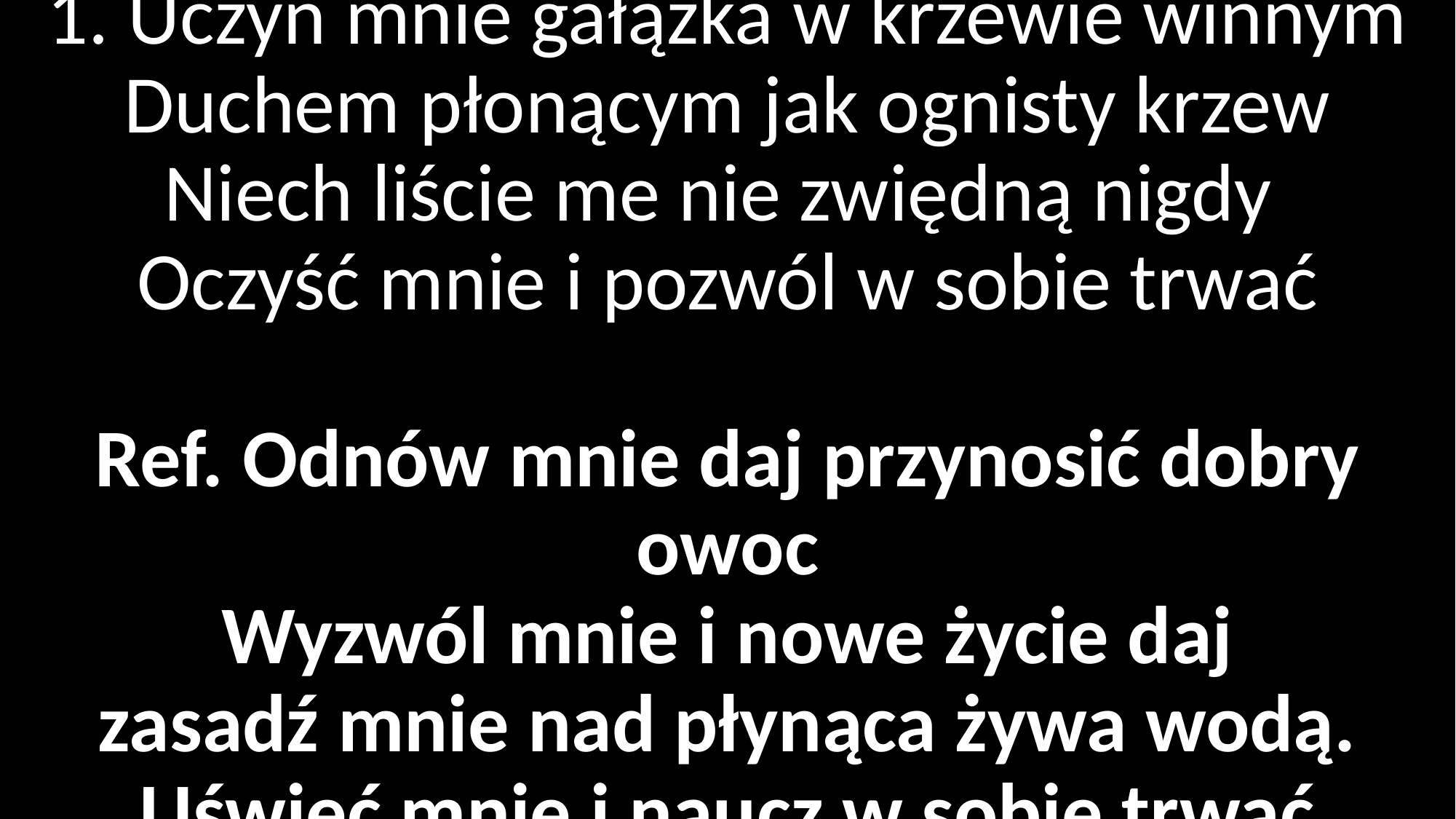

# 1. Uczyń mnie gałązka w krzewie winnym Duchem płonącym jak ognisty krzew Niech liście me nie zwiędną nigdy Oczyść mnie i pozwól w sobie trwać Ref. Odnów mnie daj przynosić dobry owoc Wyzwól mnie i nowe życie daj zasadź mnie nad płynąca żywa wodą. Uświęć mnie i naucz w sobie trwać